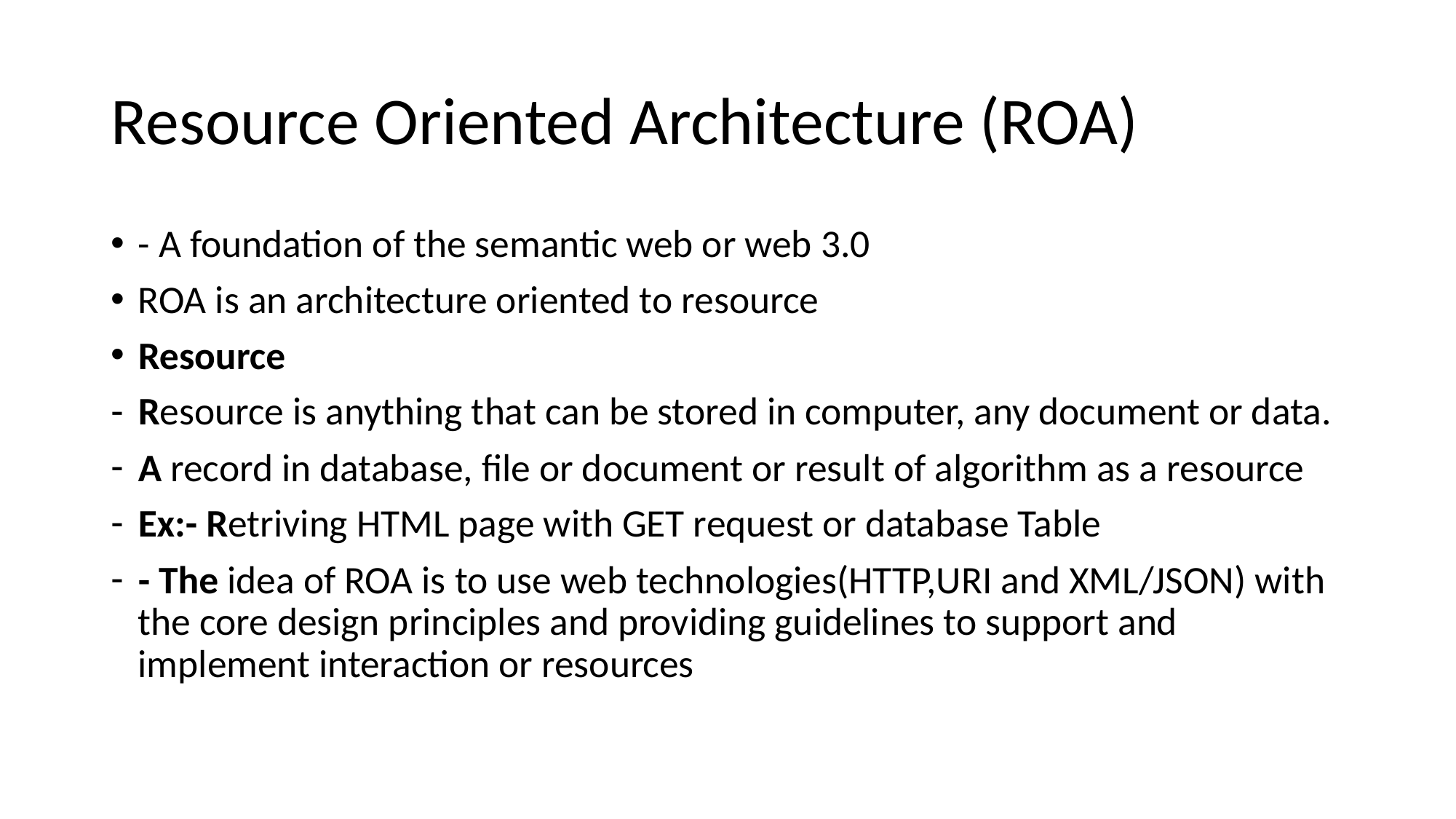

# Resource Oriented Architecture (ROA)
- A foundation of the semantic web or web 3.0
ROA is an architecture oriented to resource
Resource
Resource is anything that can be stored in computer, any document or data.
A record in database, file or document or result of algorithm as a resource
Ex:- Retriving HTML page with GET request or database Table
- The idea of ROA is to use web technologies(HTTP,URI and XML/JSON) with the core design principles and providing guidelines to support and implement interaction or resources